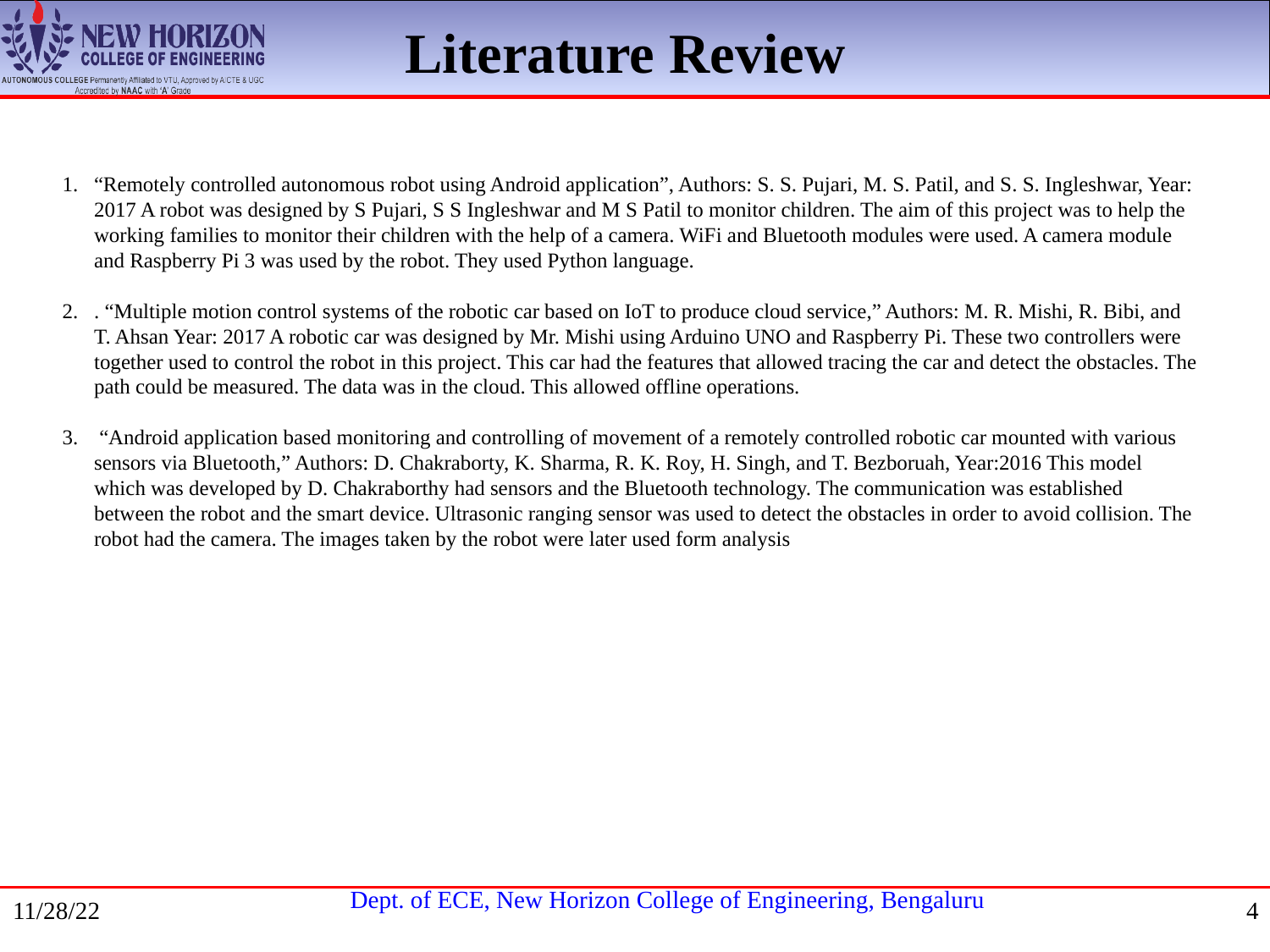

Literature Review
“Remotely controlled autonomous robot using Android application”, Authors: S. S. Pujari, M. S. Patil, and S. S. Ingleshwar, Year: 2017 A robot was designed by S Pujari, S S Ingleshwar and M S Patil to monitor children. The aim of this project was to help the working families to monitor their children with the help of a camera. WiFi and Bluetooth modules were used. A camera module and Raspberry Pi 3 was used by the robot. They used Python language.

. “Multiple motion control systems of the robotic car based on IoT to produce cloud service,” Authors: M. R. Mishi, R. Bibi, and T. Ahsan Year: 2017 A robotic car was designed by Mr. Mishi using Arduino UNO and Raspberry Pi. These two controllers were together used to control the robot in this project. This car had the features that allowed tracing the car and detect the obstacles. The path could be measured. The data was in the cloud. This allowed offline operations.

 “Android application based monitoring and controlling of movement of a remotely controlled robotic car mounted with various sensors via Bluetooth,” Authors: D. Chakraborty, K. Sharma, R. K. Roy, H. Singh, and T. Bezboruah, Year:2016 This model which was developed by D. Chakraborthy had sensors and the Bluetooth technology. The communication was established between the robot and the smart device. Ultrasonic ranging sensor was used to detect the obstacles in order to avoid collision. The robot had the camera. The images taken by the robot were later used form analysis
11/28/22
4